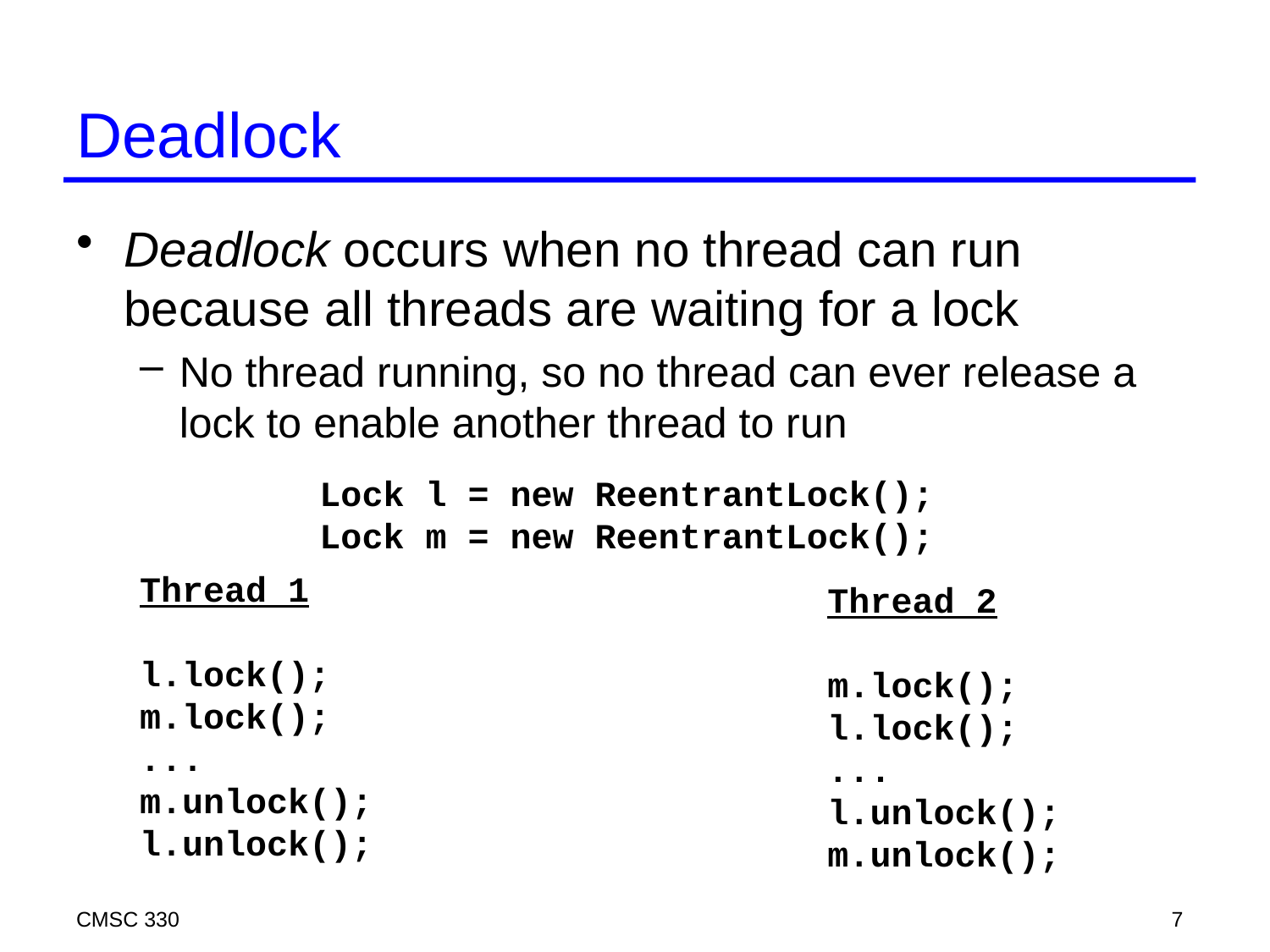

# Deadlock
Deadlock occurs when no thread can run because all threads are waiting for a lock
No thread running, so no thread can ever release a lock to enable another thread to run
Lock l = new ReentrantLock();
Lock m = new ReentrantLock();
Thread 1

l.lock();
m.lock();
...
m.unlock();
l.unlock();
Thread 2

m.lock();
l.lock();
...
l.unlock();
m.unlock();
CMSC 330
7